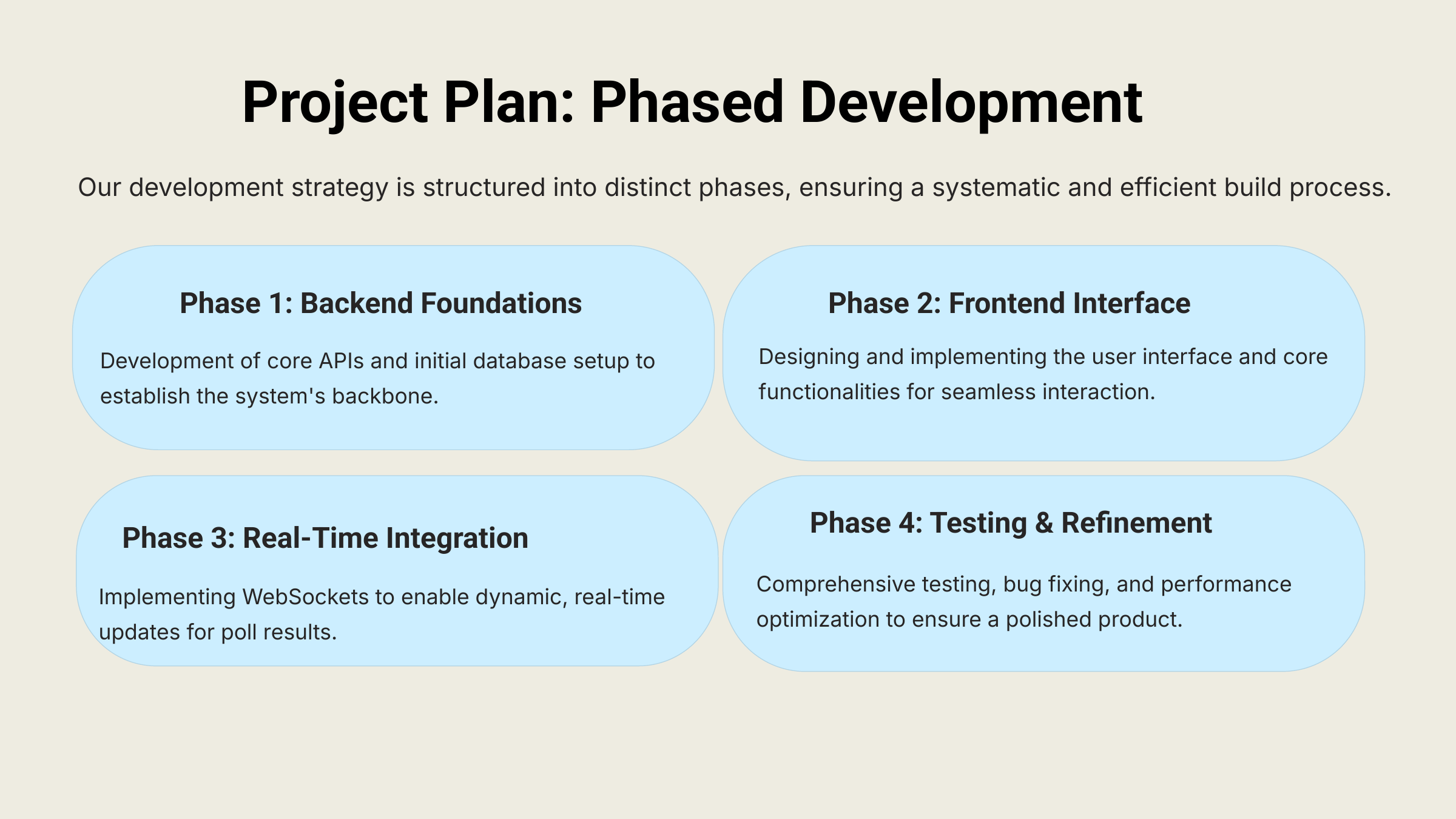

Project Plan: Phased Development
Our development strategy is structured into distinct phases, ensuring a systematic and efficient build process.

Phase 1: Backend Foundations
Phase 2: Frontend Interface
Designing and implementing the user interface and core functionalities for seamless interaction.
Development of core APIs and initial database setup to establish the system's backbone.

Phase 4: Testing & Refinement
Phase 3: Real-Time Integration
Comprehensive testing, bug fixing, and performance optimization to ensure a polished product.
Implementing WebSockets to enable dynamic, real-time updates for poll results.